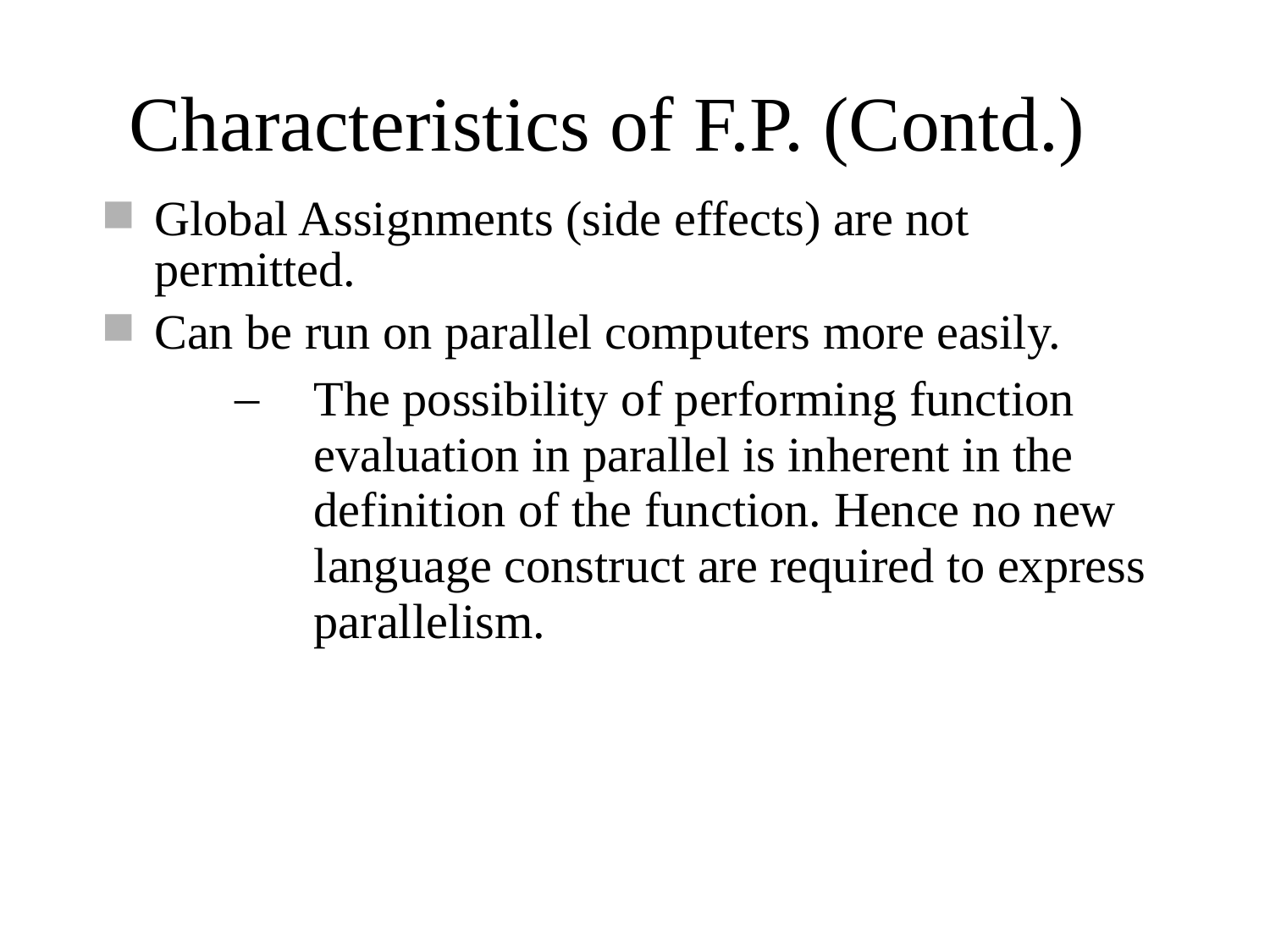

Characteristics of F.P. (Contd.)
Global Assignments (side effects) are not permitted.
Can be run on parallel computers more easily.
The possibility of performing function evaluation in parallel is inherent in the definition of the function. Hence no new language construct are required to express parallelism.